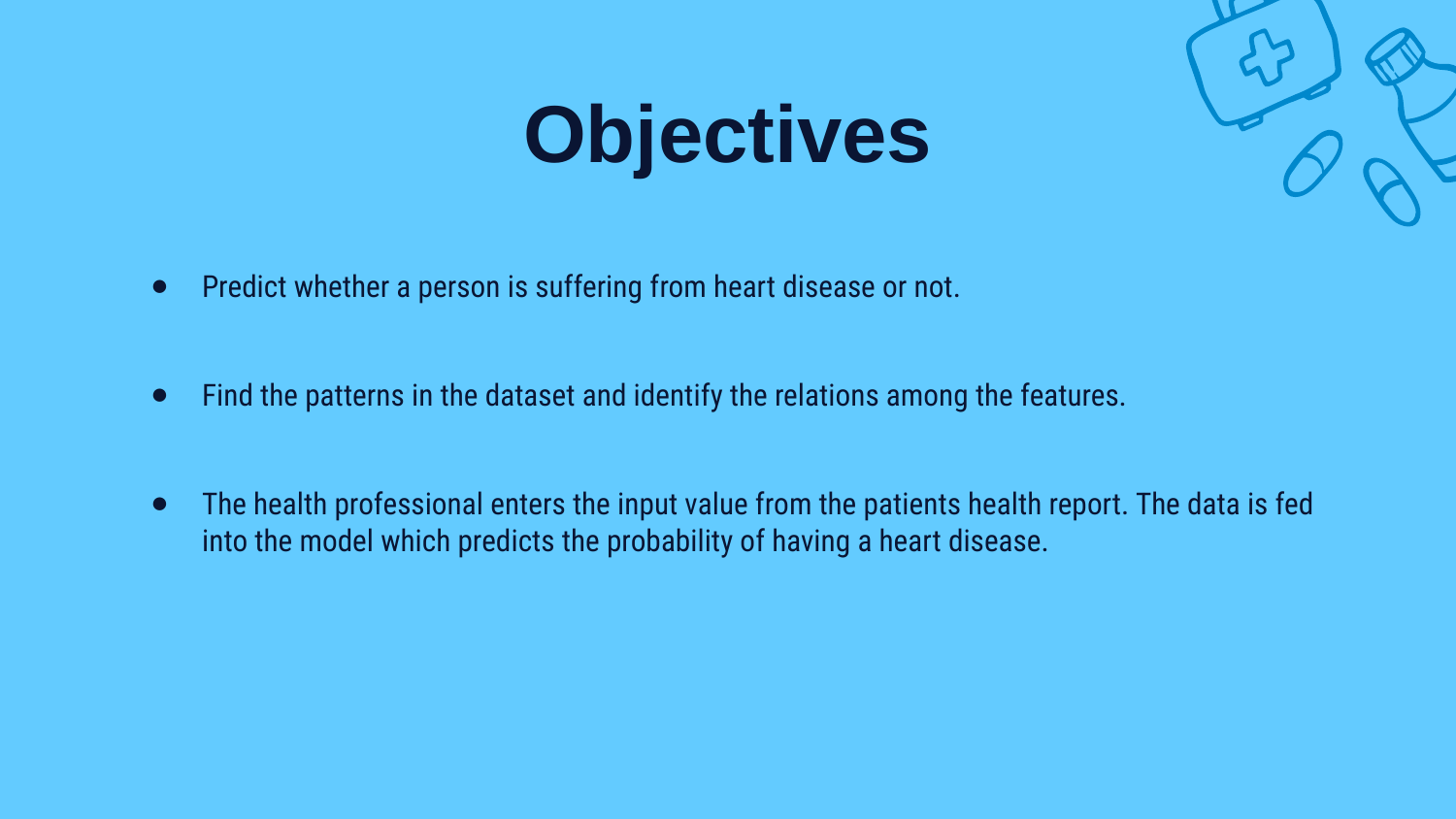

# Objectives
Predict whether a person is suffering from heart disease or not.

Find the patterns in the dataset and identify the relations among the features.

The health professional enters the input value from the patients health report. The data is fed into the model which predicts the probability of having a heart disease.